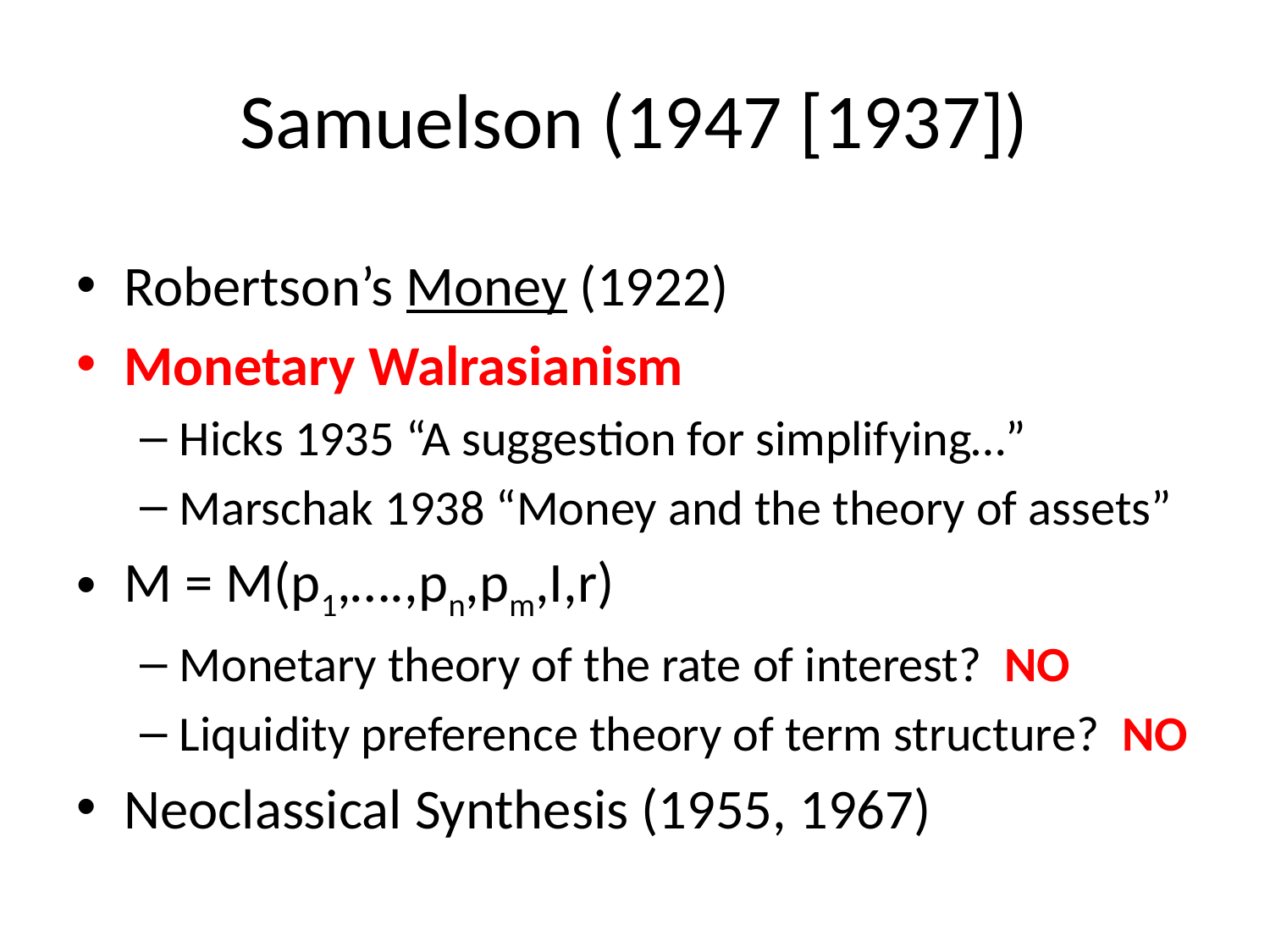

# Samuelson (1947 [1937])
Robertson’s Money (1922)
Monetary Walrasianism
Hicks 1935 “A suggestion for simplifying…”
Marschak 1938 “Money and the theory of assets”
M = M(p1,….,pn,pm,I,r)
Monetary theory of the rate of interest?  NO
Liquidity preference theory of term structure?  NO
Neoclassical Synthesis (1955, 1967)